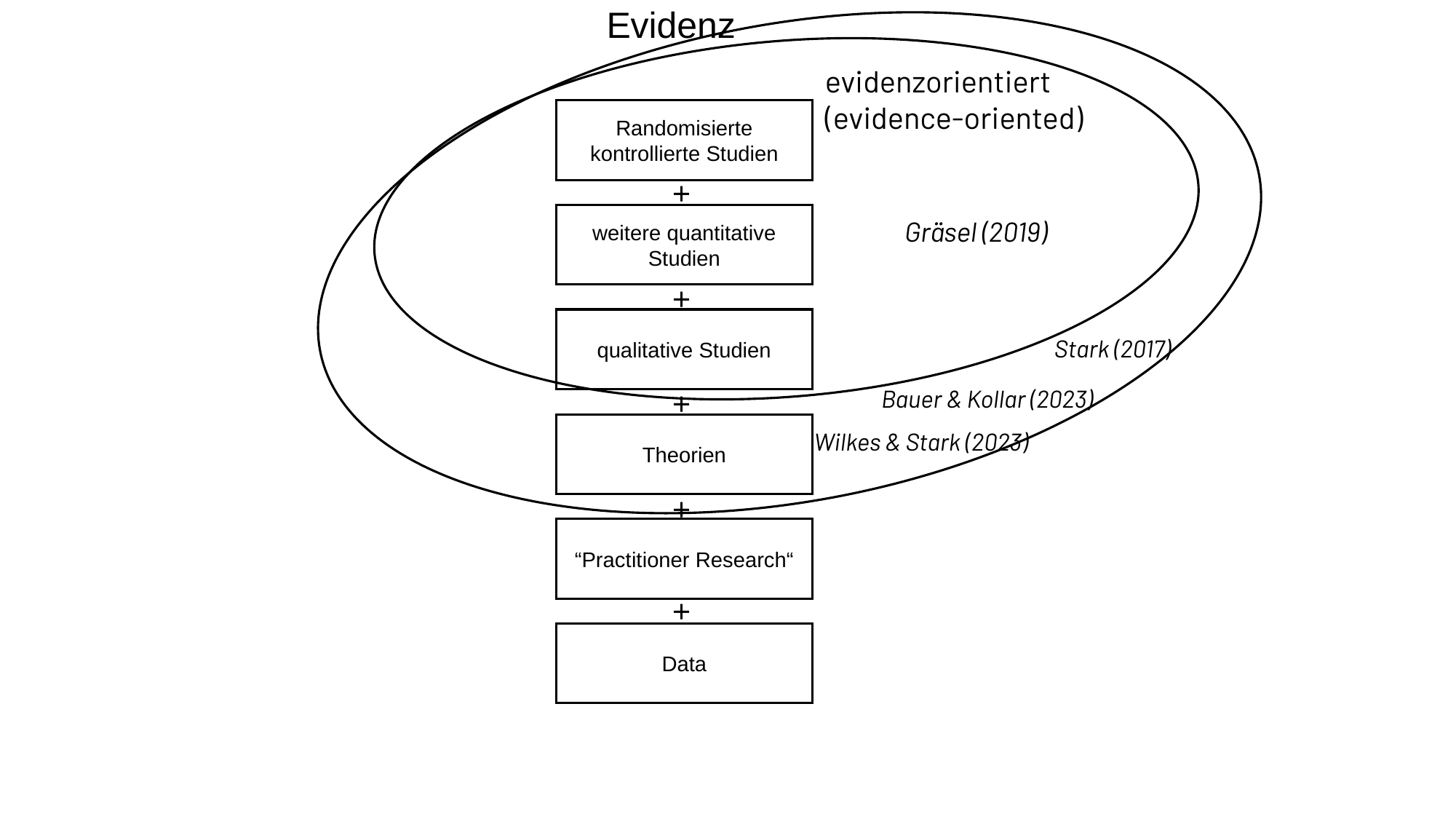

Evidenz

evidenzorientiert
(evidence-oriented)
Randomisierte kontrollierte Studien
+
weitere quantitative Studien
Gräsel (2019)
+
qualitative Studien
Stark (2017)
+
Bauer & Kollar (2023)
Theorien
Wilkes & Stark (2023)
+
“Practitioner Research“
+
Data